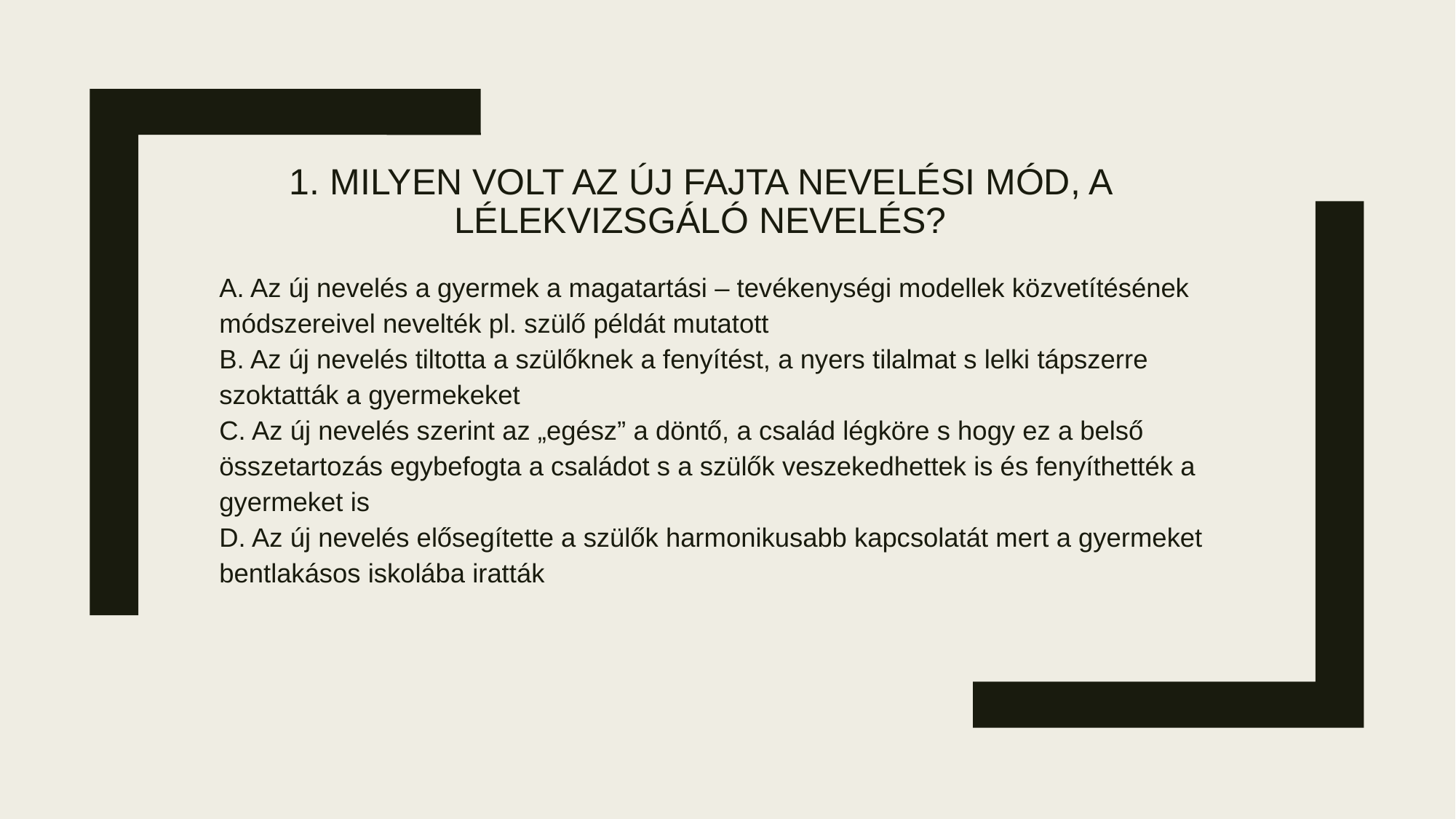

# 1. Milyen volt az új fajta nevelési mód, a lélekvizsgáló nevelés?
A. Az új nevelés a gyermek a magatartási – tevékenységi modellek közvetítésének
módszereivel nevelték pl. szülő példát mutatott
B. Az új nevelés tiltotta a szülőknek a fenyítést, a nyers tilalmat s lelki tápszerre szoktatták a gyermekeket
C. Az új nevelés szerint az „egész” a döntő, a család légköre s hogy ez a belső összetartozás egybefogta a családot s a szülők veszekedhettek is és fenyíthették a gyermeket is
D. Az új nevelés elősegítette a szülők harmonikusabb kapcsolatát mert a gyermeket bentlakásos iskolába iratták